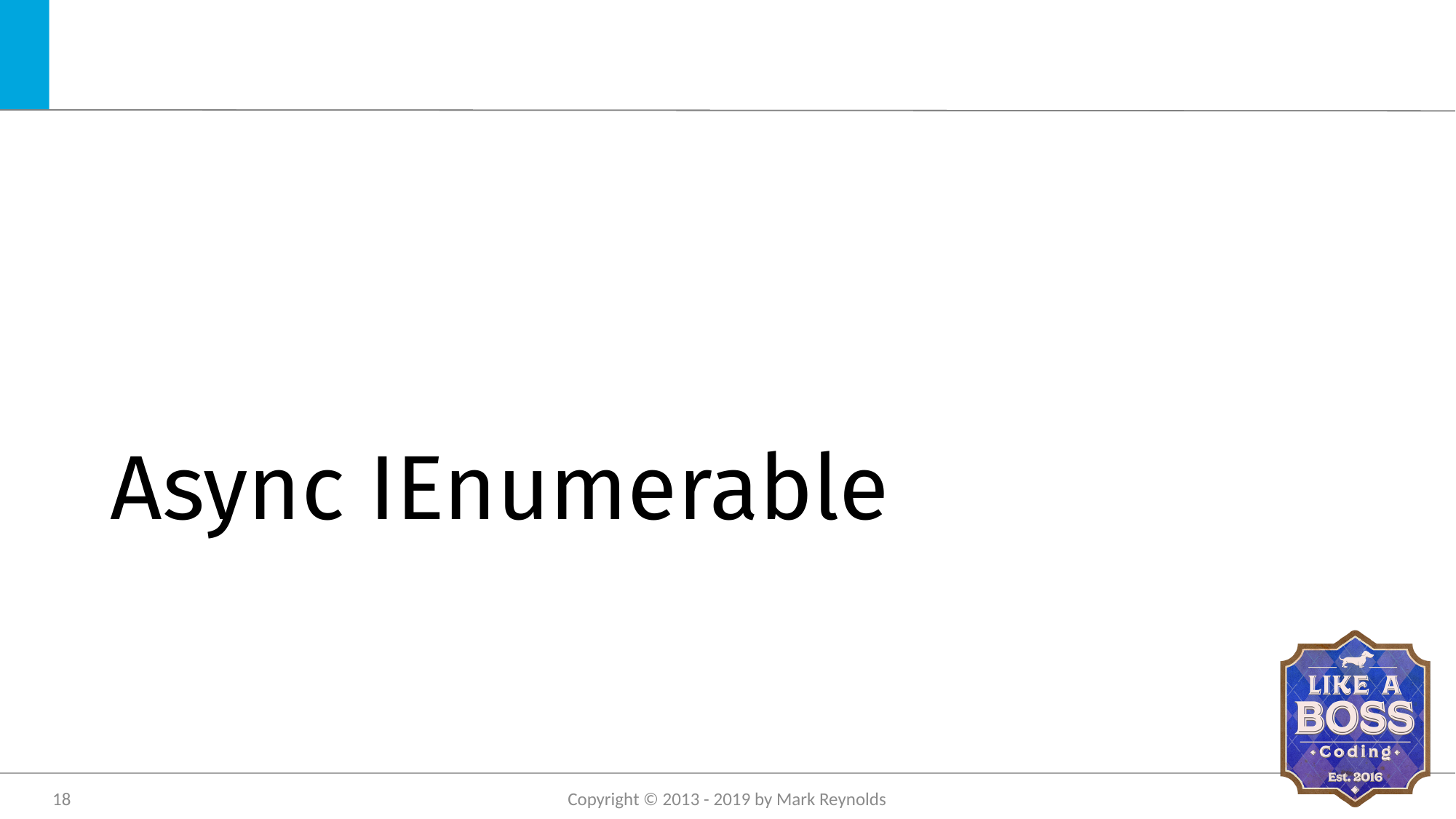

# Async IEnumerable

18
Copyright © 2013 - 2019 by Mark Reynolds